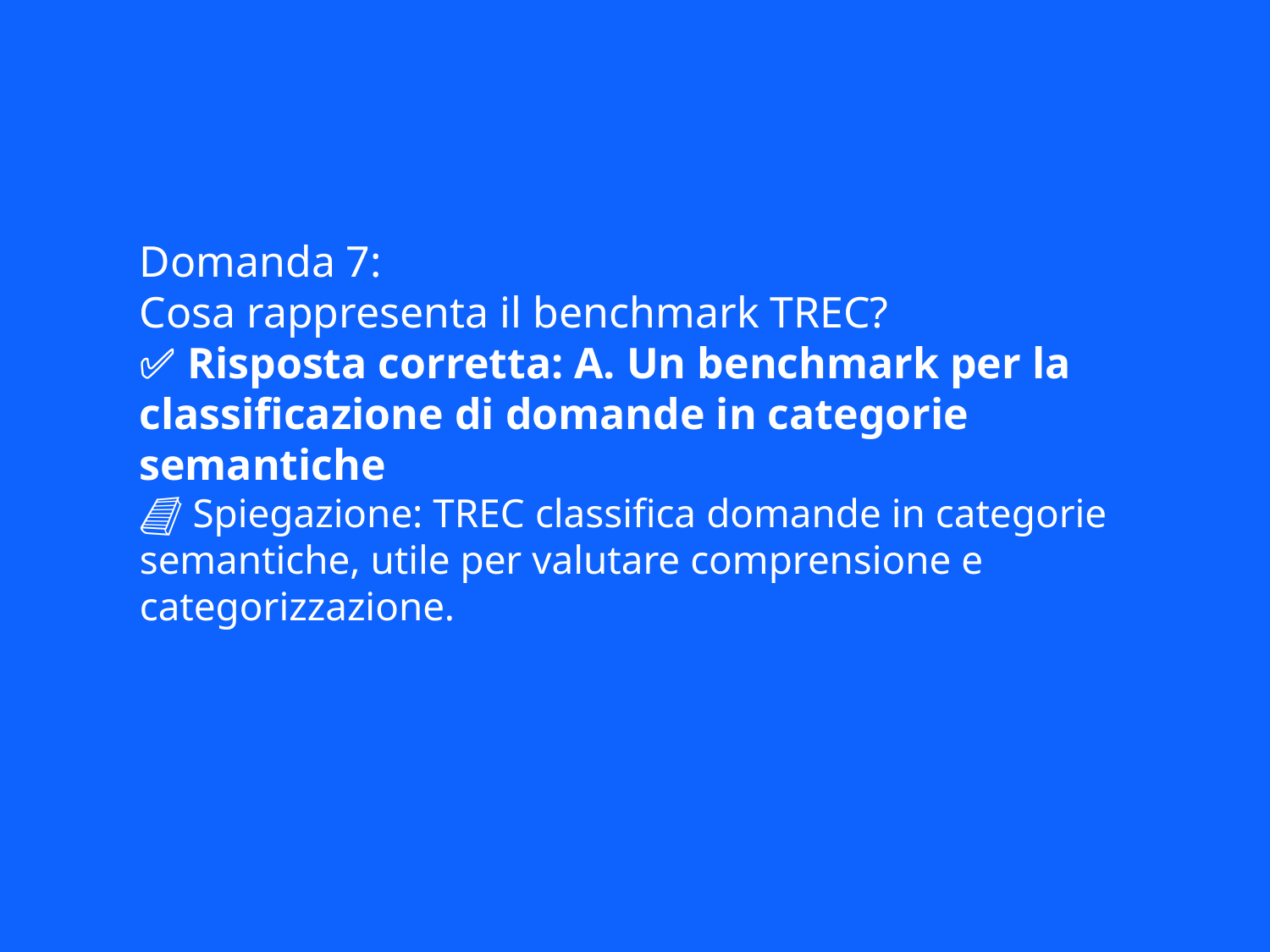

Domanda 7:
Cosa rappresenta il benchmark TREC?
✅ Risposta corretta: A. Un benchmark per la classificazione di domande in categorie semantiche
📘 Spiegazione: TREC classifica domande in categorie semantiche, utile per valutare comprensione e categorizzazione.